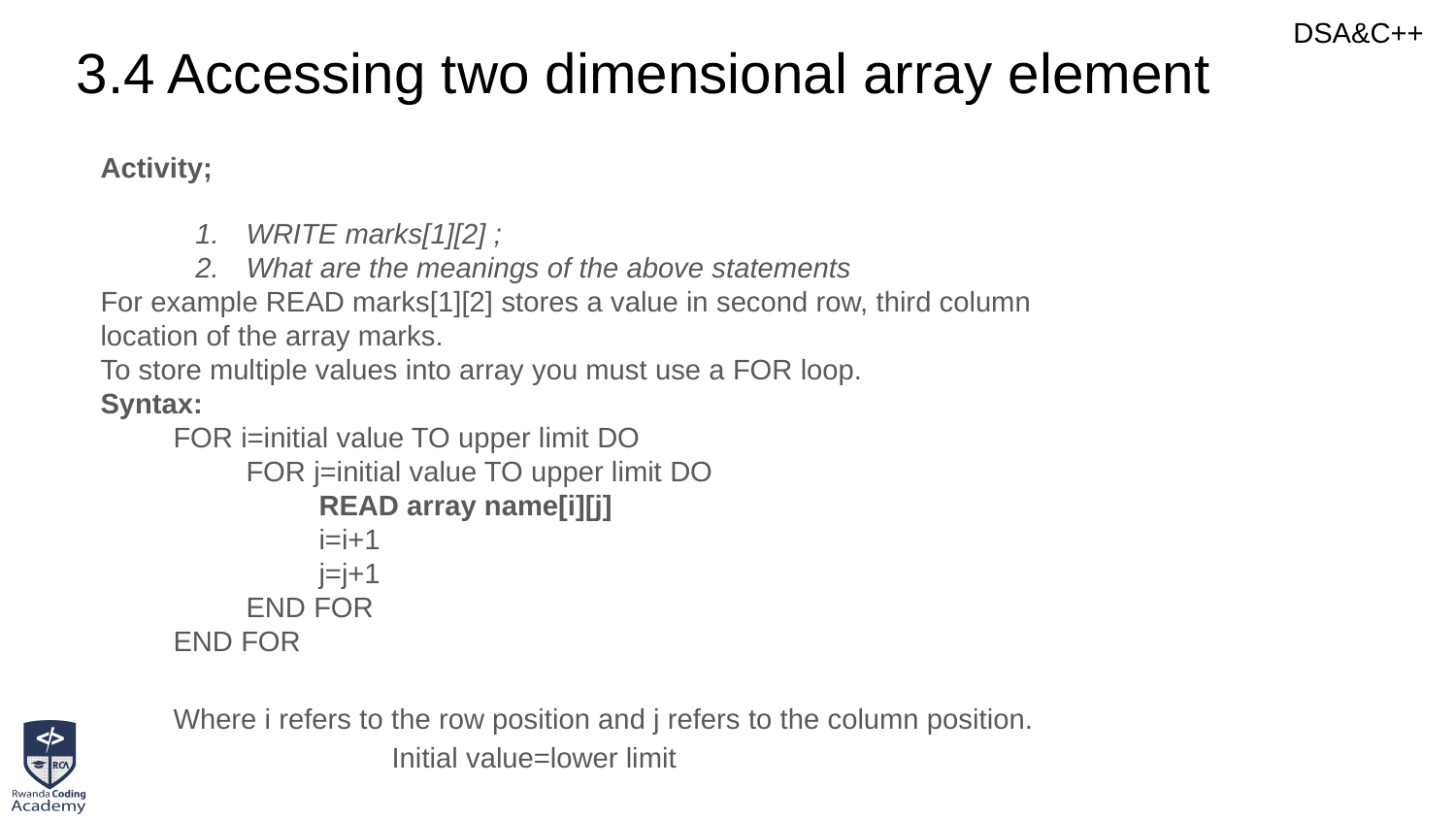

# 3.4 Accessing two dimensional array element
Activity;
WRITE marks[1][2] ;
What are the meanings of the above statements
For example READ marks[1][2] stores a value in second row, third column
location of the array marks.
To store multiple values into array you must use a FOR loop.
Syntax:
FOR i=initial value TO upper limit DO
FOR j=initial value TO upper limit DO
READ array name[i][j]
i=i+1
j=j+1
END FOR
END FOR

Where i refers to the row position and j refers to the column position.
 		Initial value=lower limit